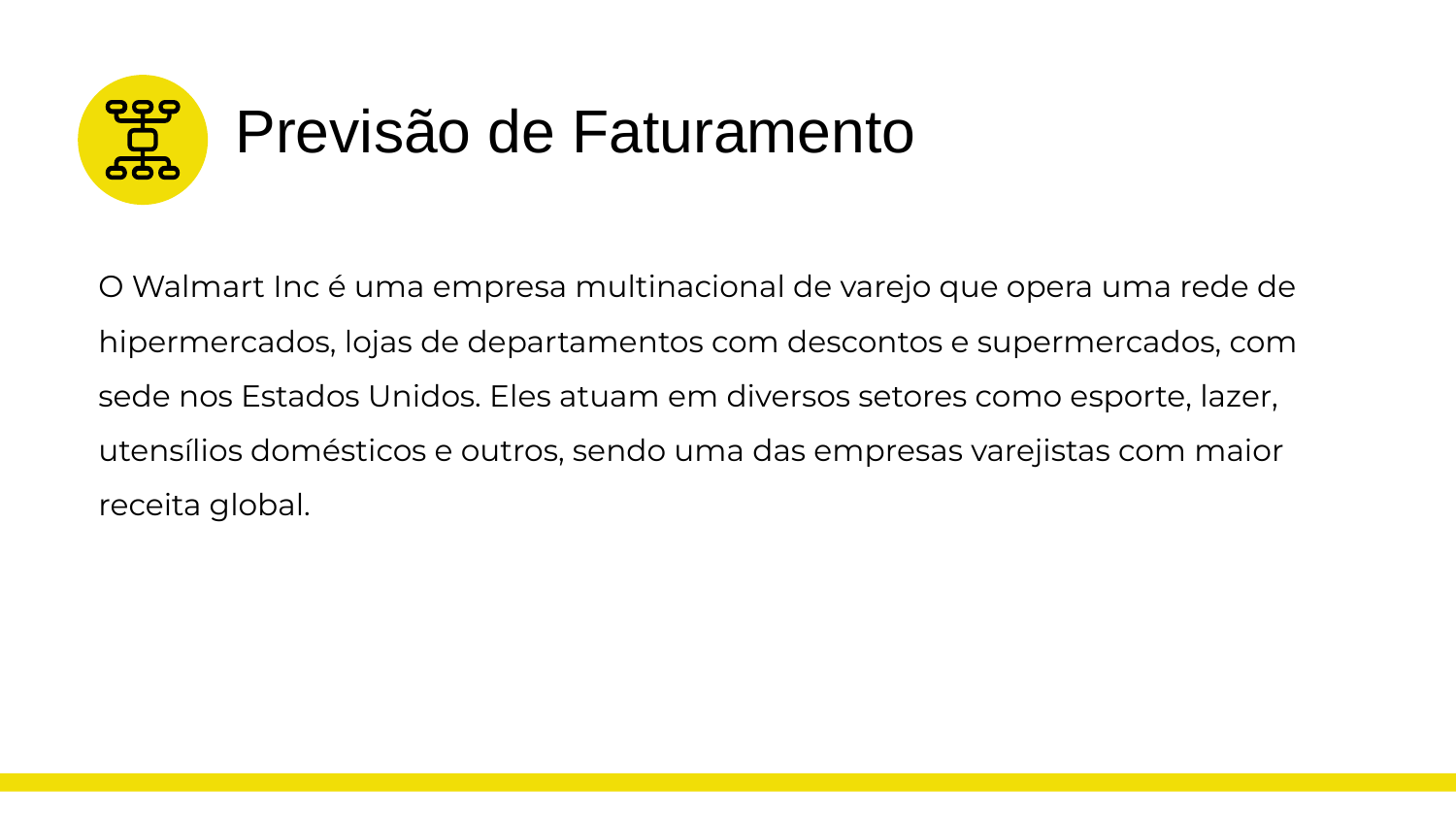

# Previsão de Faturamento

O Walmart Inc é uma empresa multinacional de varejo que opera uma rede de hipermercados, lojas de departamentos com descontos e supermercados, com sede nos Estados Unidos. Eles atuam em diversos setores como esporte, lazer, utensílios domésticos e outros, sendo uma das empresas varejistas com maior receita global.